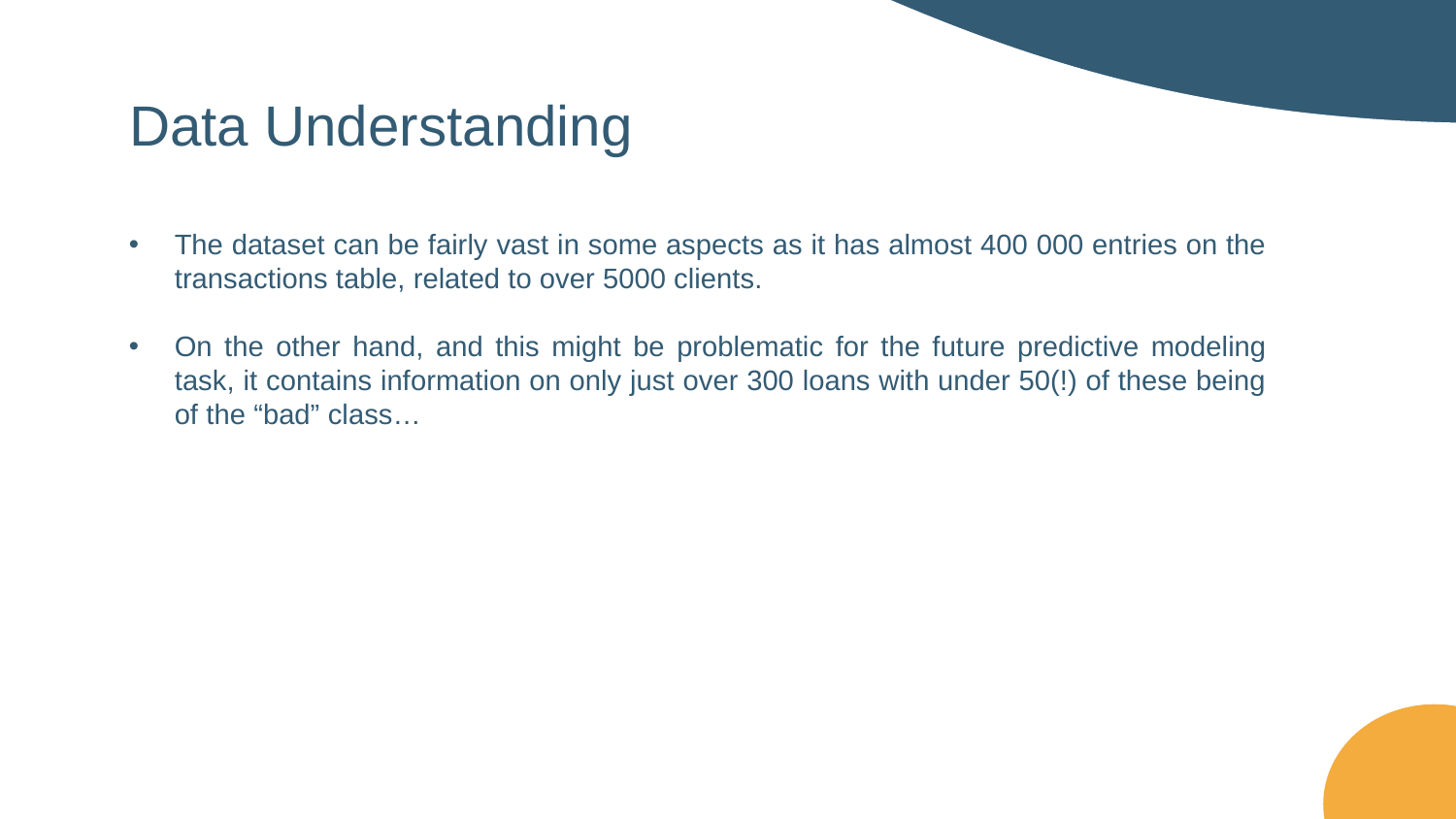

Data Understanding
The dataset can be fairly vast in some aspects as it has almost 400 000 entries on the transactions table, related to over 5000 clients.

On the other hand, and this might be problematic for the future predictive modeling task, it contains information on only just over 300 loans with under 50(!) of these being of the “bad” class…